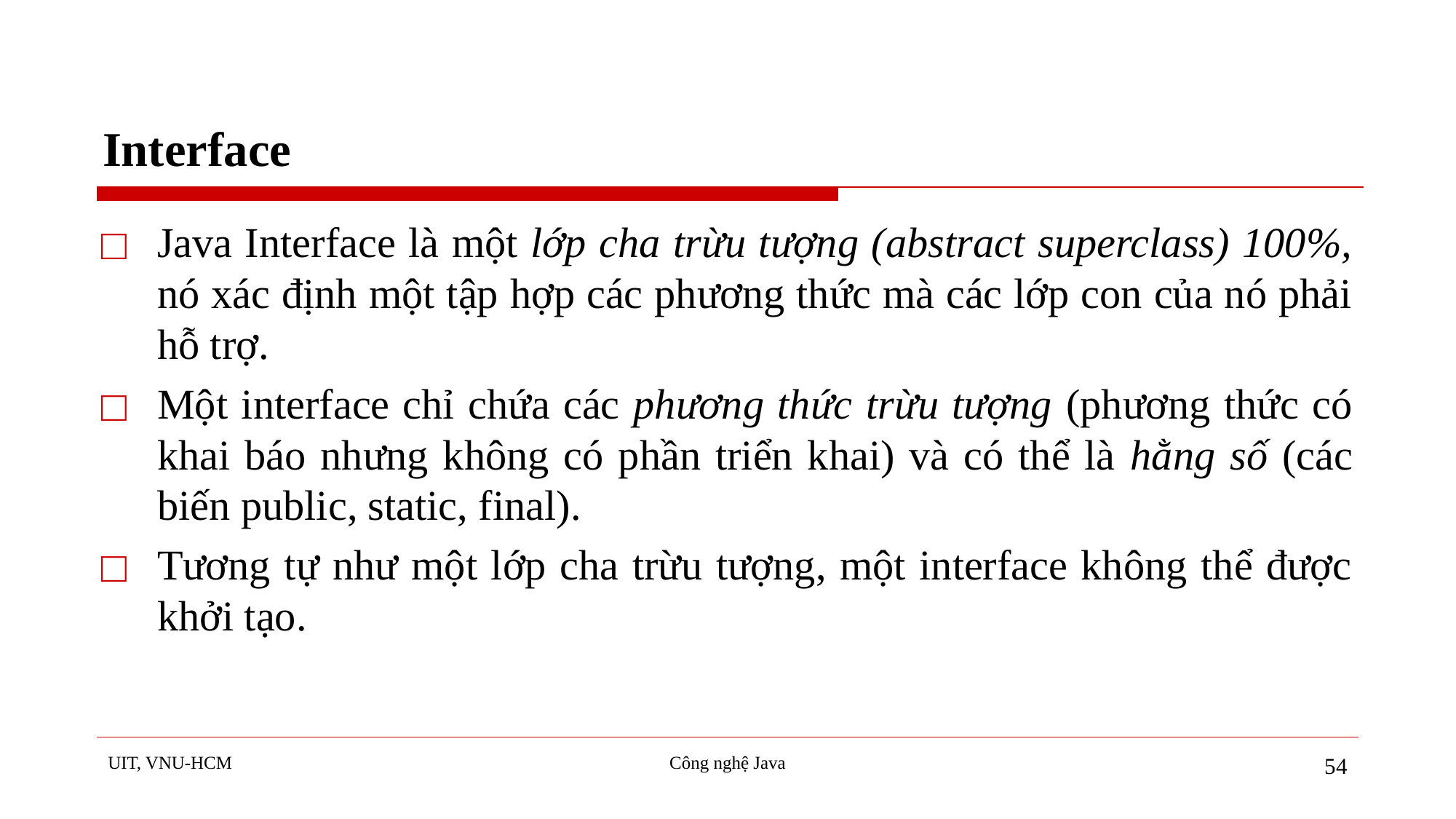

# Interface
Java Interface là một lớp cha trừu tượng (abstract superclass) 100%, nó xác định một tập hợp các phương thức mà các lớp con của nó phải hỗ trợ.
Một interface chỉ chứa các phương thức trừu tượng (phương thức có khai báo nhưng không có phần triển khai) và có thể là hằng số (các biến public, static, final).
Tương tự như một lớp cha trừu tượng, một interface không thể được khởi tạo.
UIT, VNU-HCM
Công nghệ Java
54